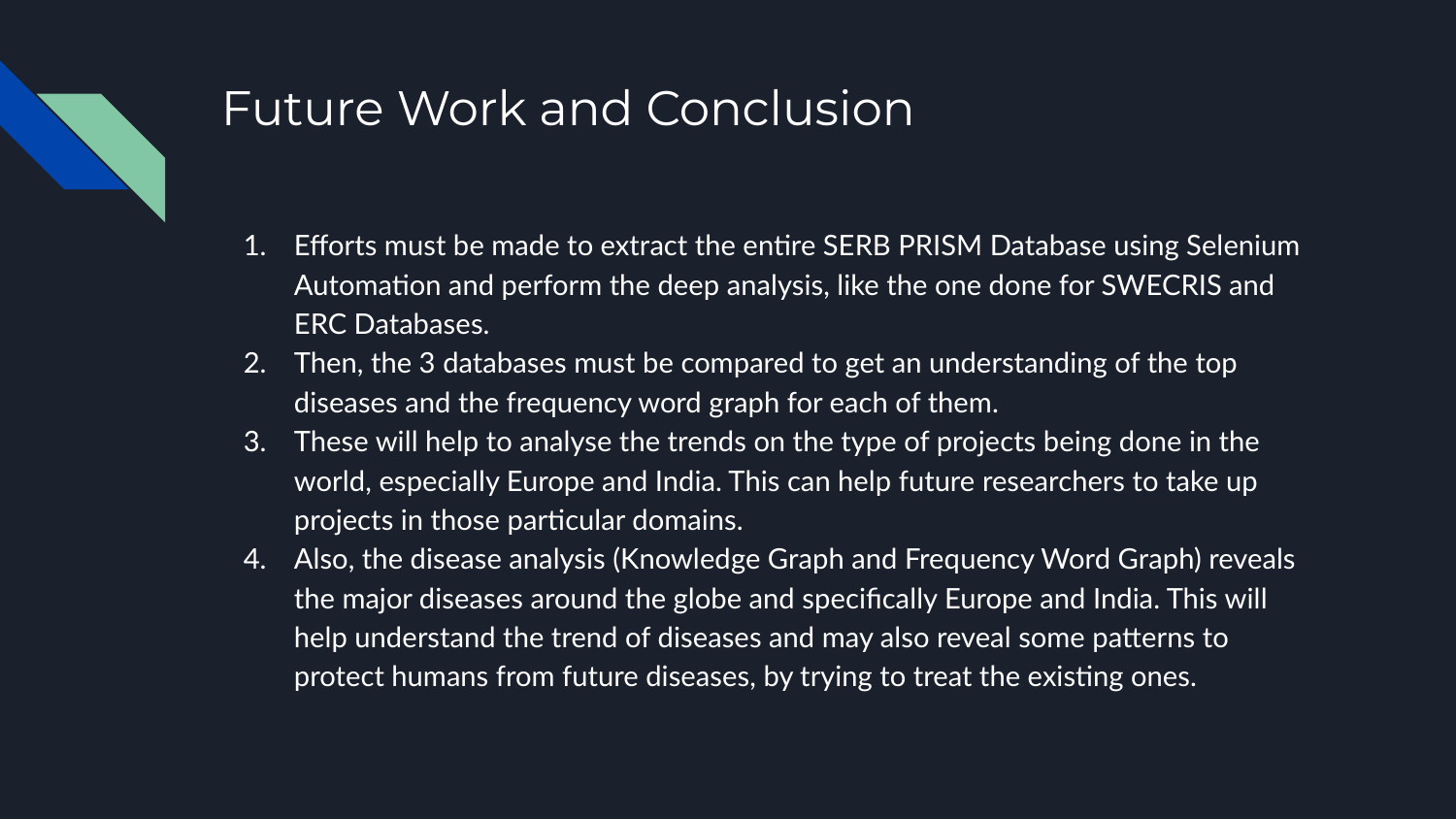

# Future Work and Conclusion
Efforts must be made to extract the entire SERB PRISM Database using Selenium Automation and perform the deep analysis, like the one done for SWECRIS and ERC Databases.
Then, the 3 databases must be compared to get an understanding of the top diseases and the frequency word graph for each of them.
These will help to analyse the trends on the type of projects being done in the world, especially Europe and India. This can help future researchers to take up projects in those particular domains.
Also, the disease analysis (Knowledge Graph and Frequency Word Graph) reveals the major diseases around the globe and specifically Europe and India. This will help understand the trend of diseases and may also reveal some patterns to protect humans from future diseases, by trying to treat the existing ones.